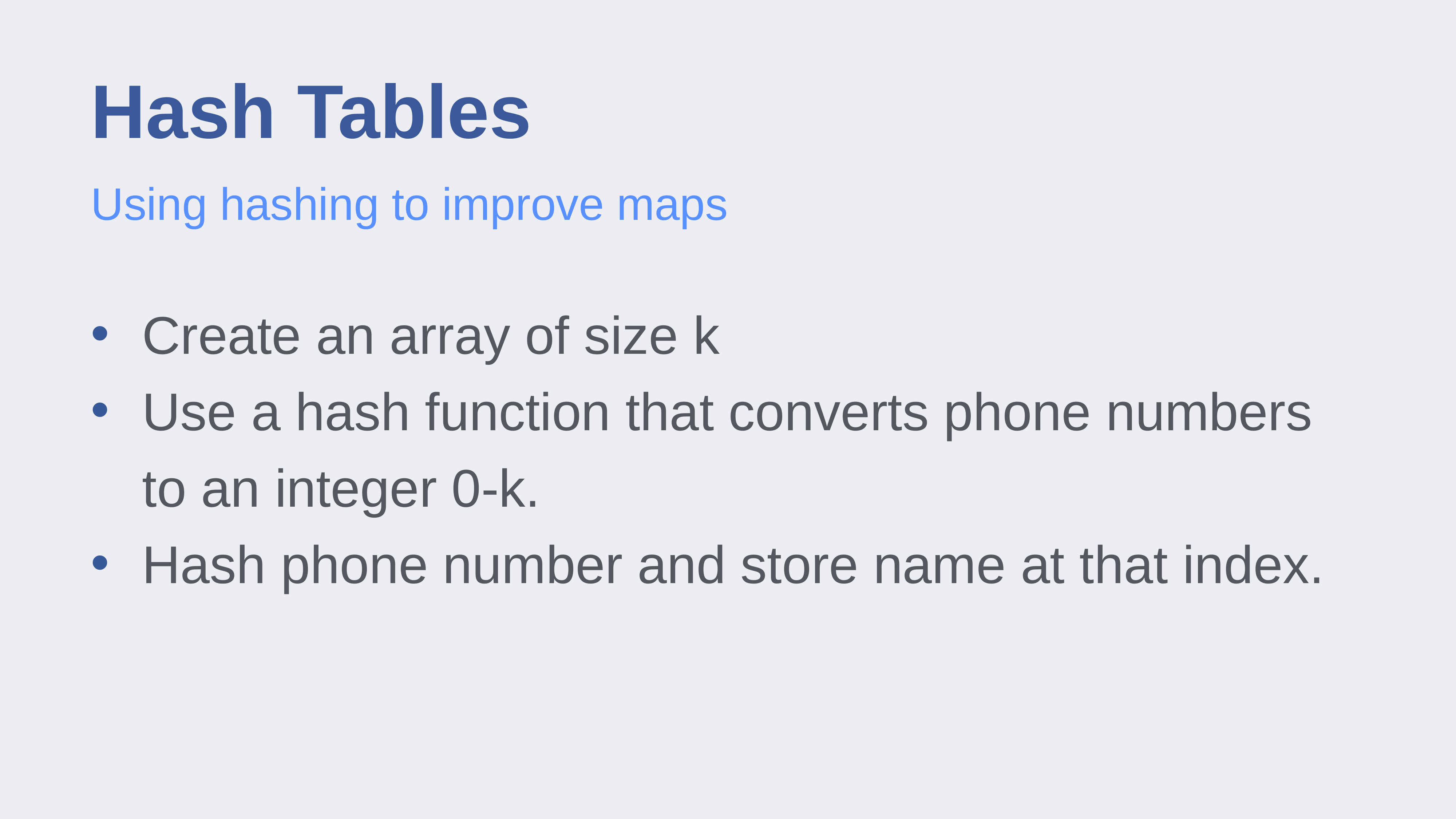

# Hash Tables
Using hashing to improve maps
Create an array of size k
Use a hash function that converts phone numbers to an integer 0-k.
Hash phone number and store name at that index.